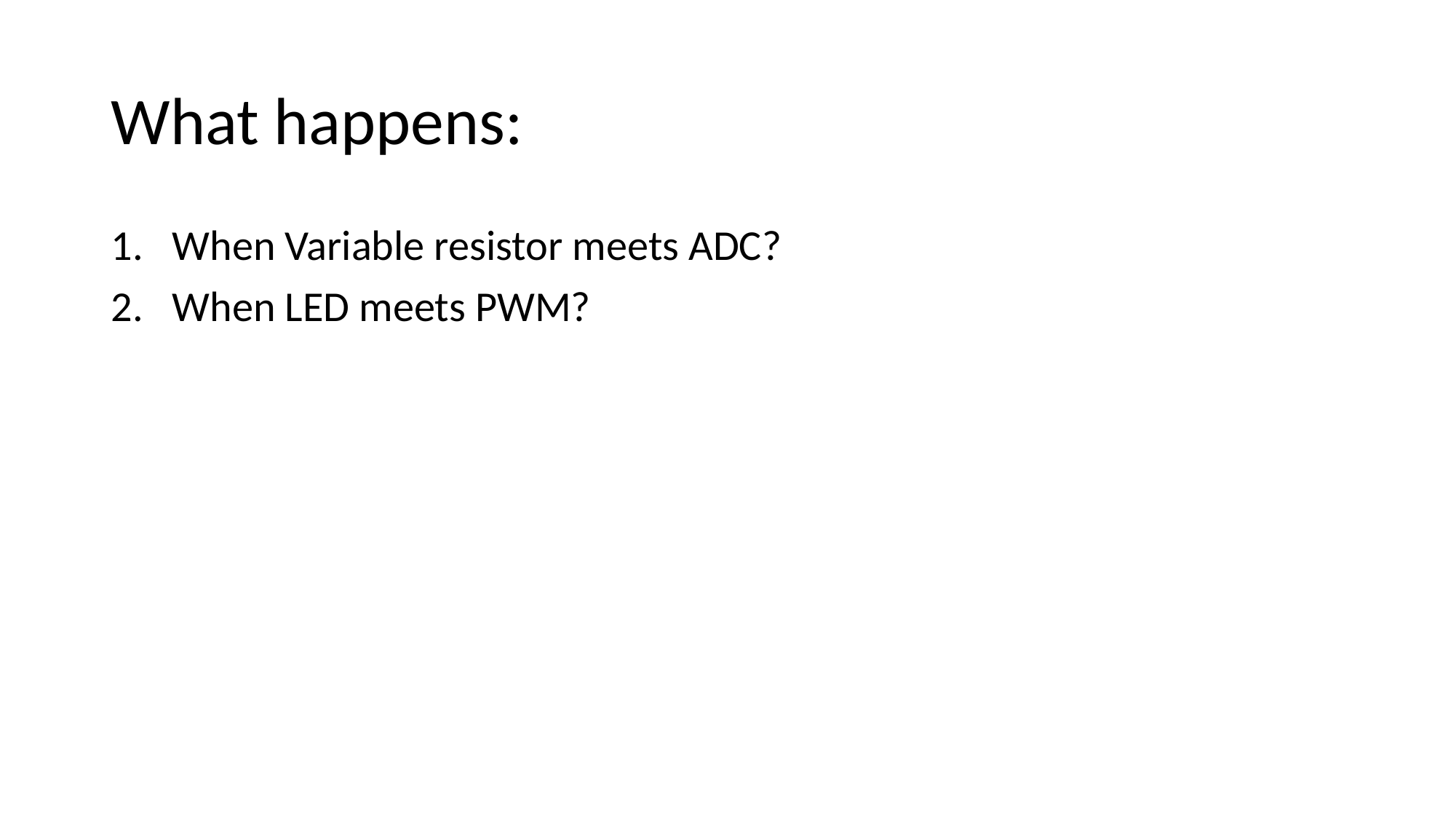

# What happens:
When Variable resistor meets ADC?
When LED meets PWM?